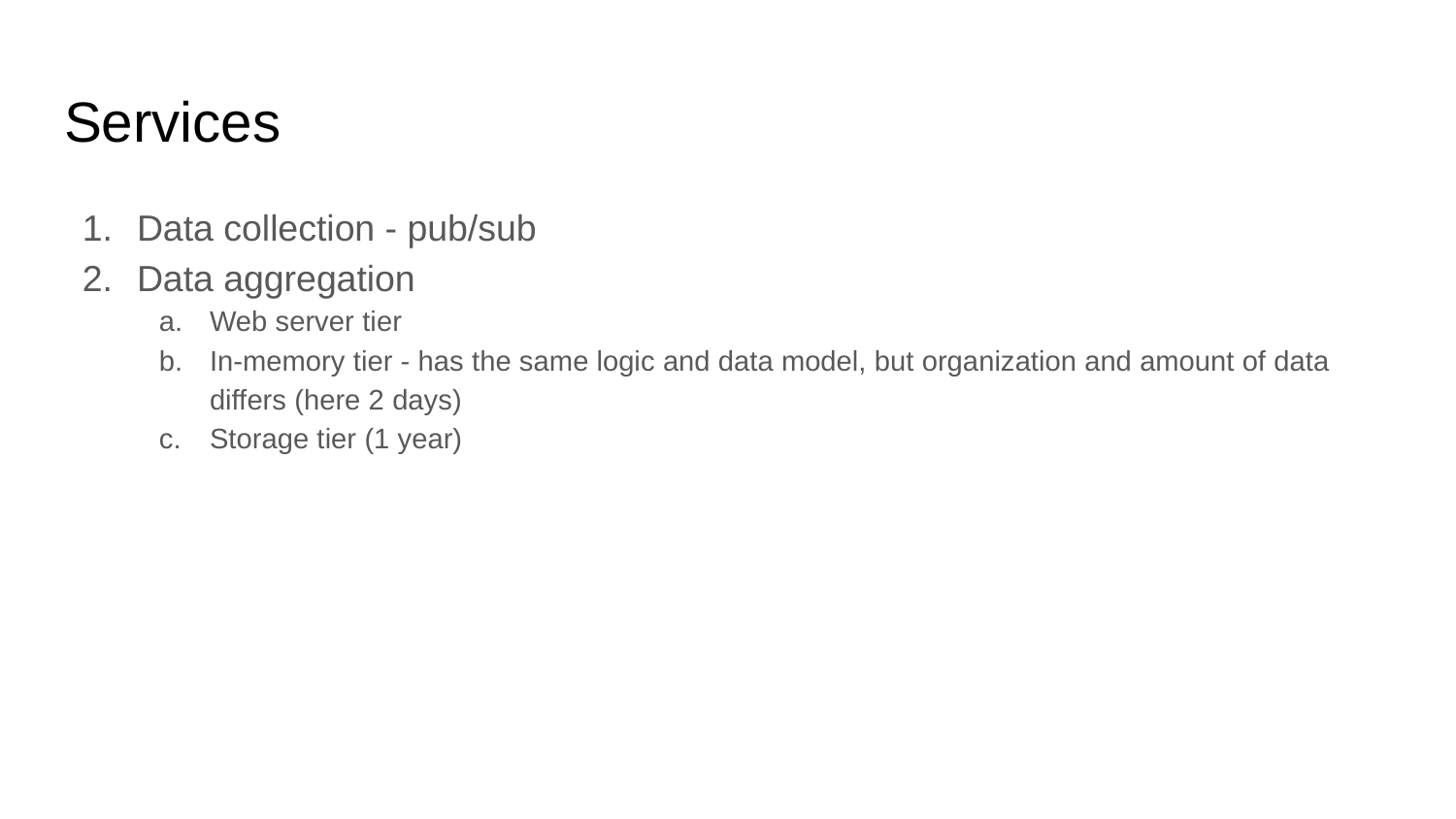

# Services
Data collection - pub/sub
Data aggregation
Web server tier
In-memory tier - has the same logic and data model, but organization and amount of data differs (here 2 days)
Storage tier (1 year)